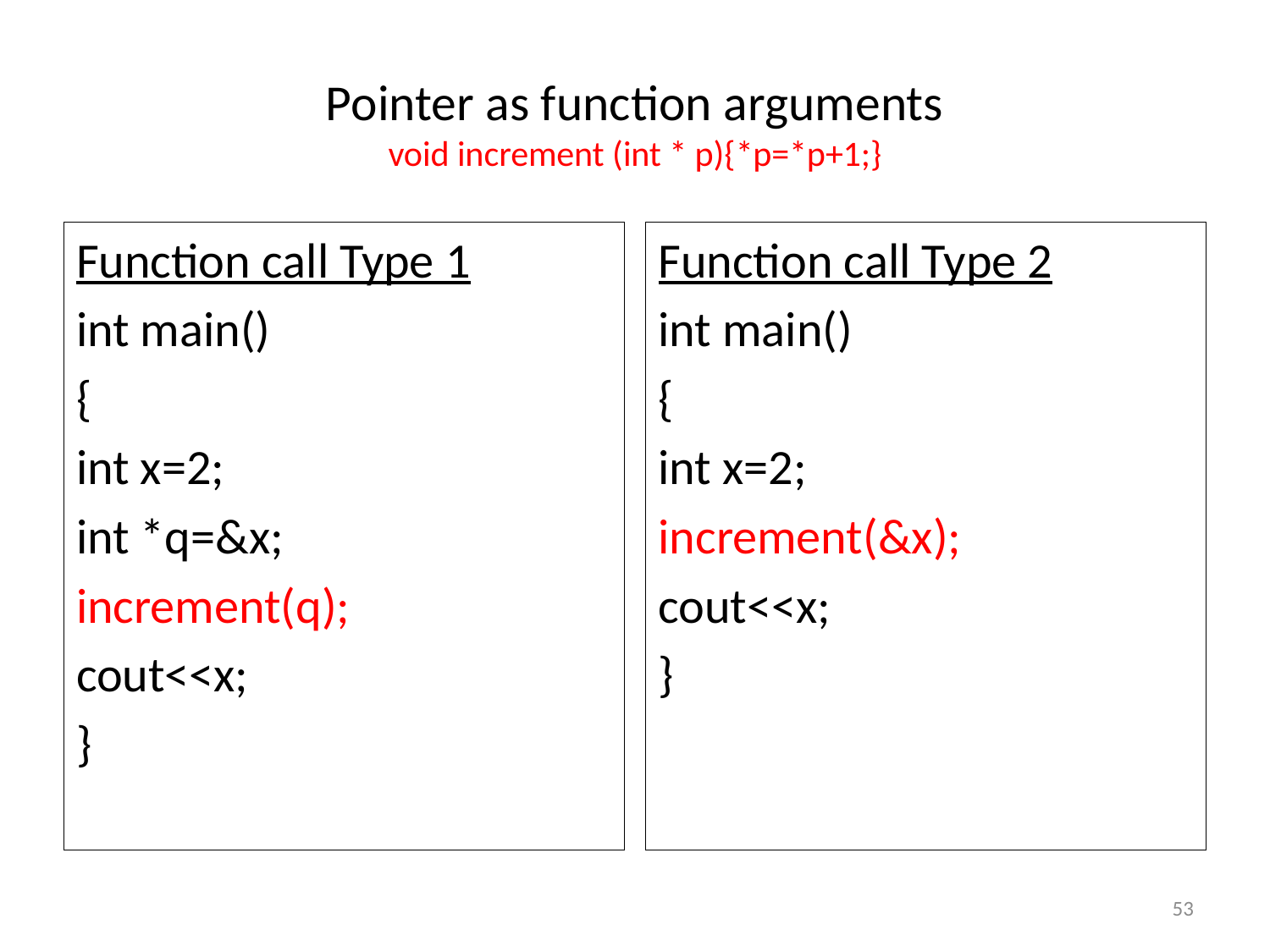

# Pointer as function arguments void increment (int * p){*p=*p+1;}
Function call Type 1
int main()
{
int x=2;
int *q=&x;
increment(q);
cout<<x;
}

Function call Type 2
int main()
{
int x=2;
increment(&x);
cout<<x;
}

53